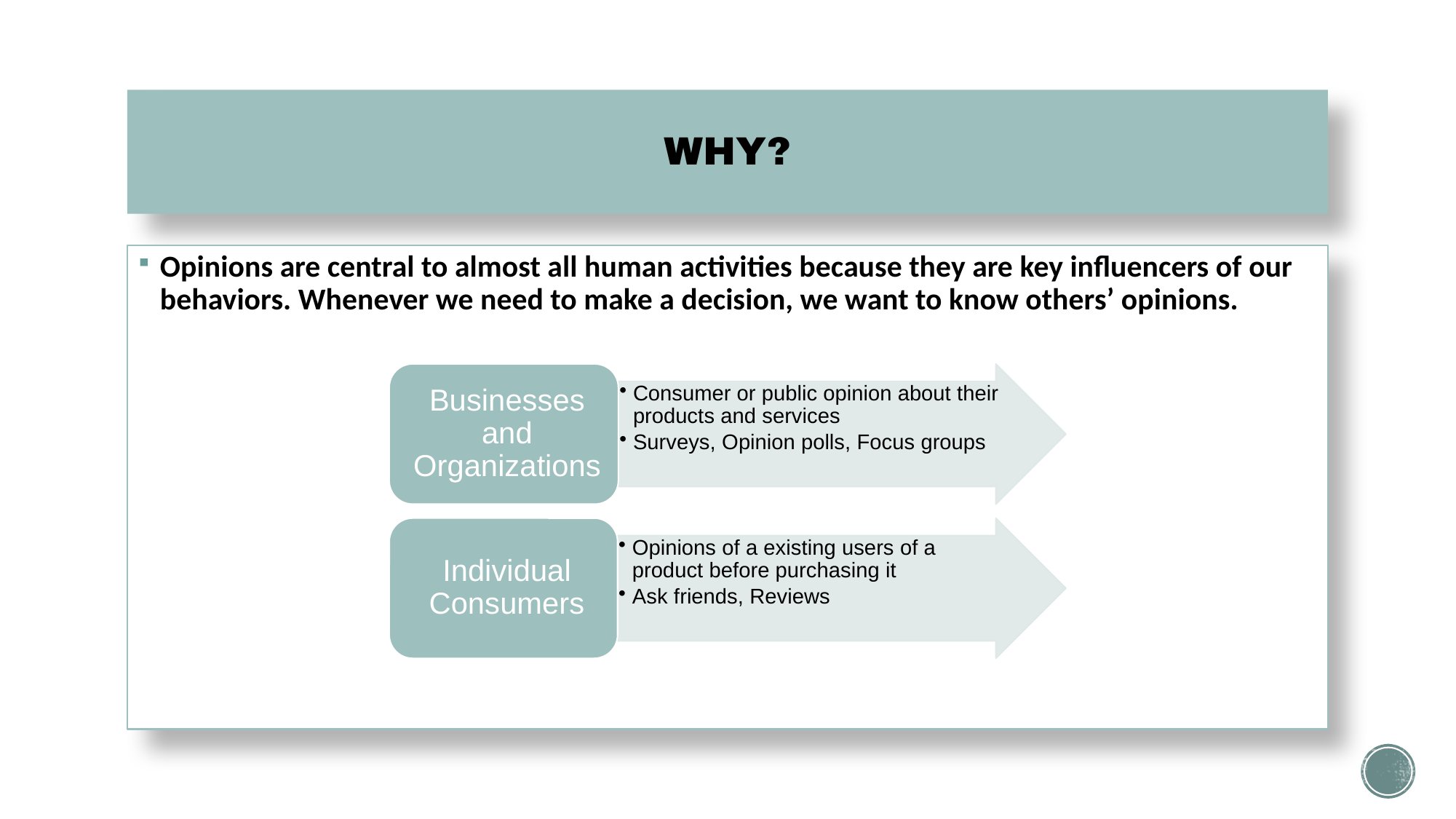

# WHY?
Opinions are central to almost all human activities because they are key influencers of our behaviors. Whenever we need to make a decision, we want to know others’ opinions.

Consumer or public opinion about their products and services
Surveys, Opinion polls, Focus groups
Businesses and Organizations
Opinions of a existing users of a product before purchasing it
Ask friends, Reviews
Individual Consumers